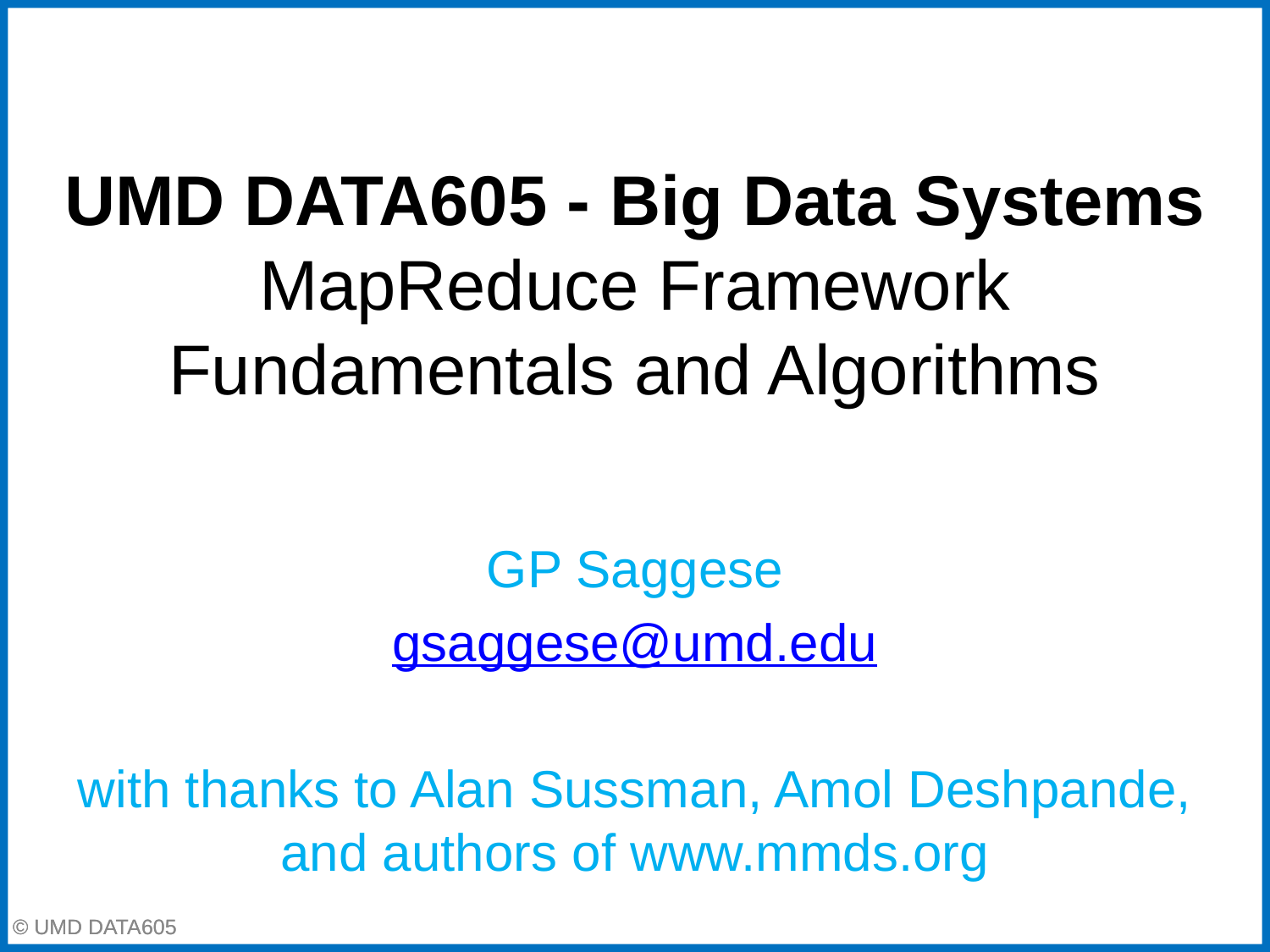

# UMD DATA605 - Big Data Systems MapReduce Framework Fundamentals and Algorithms
GP Saggese
gsaggese@umd.edu

with thanks to Alan Sussman, Amol Deshpande, and authors of www.mmds.org